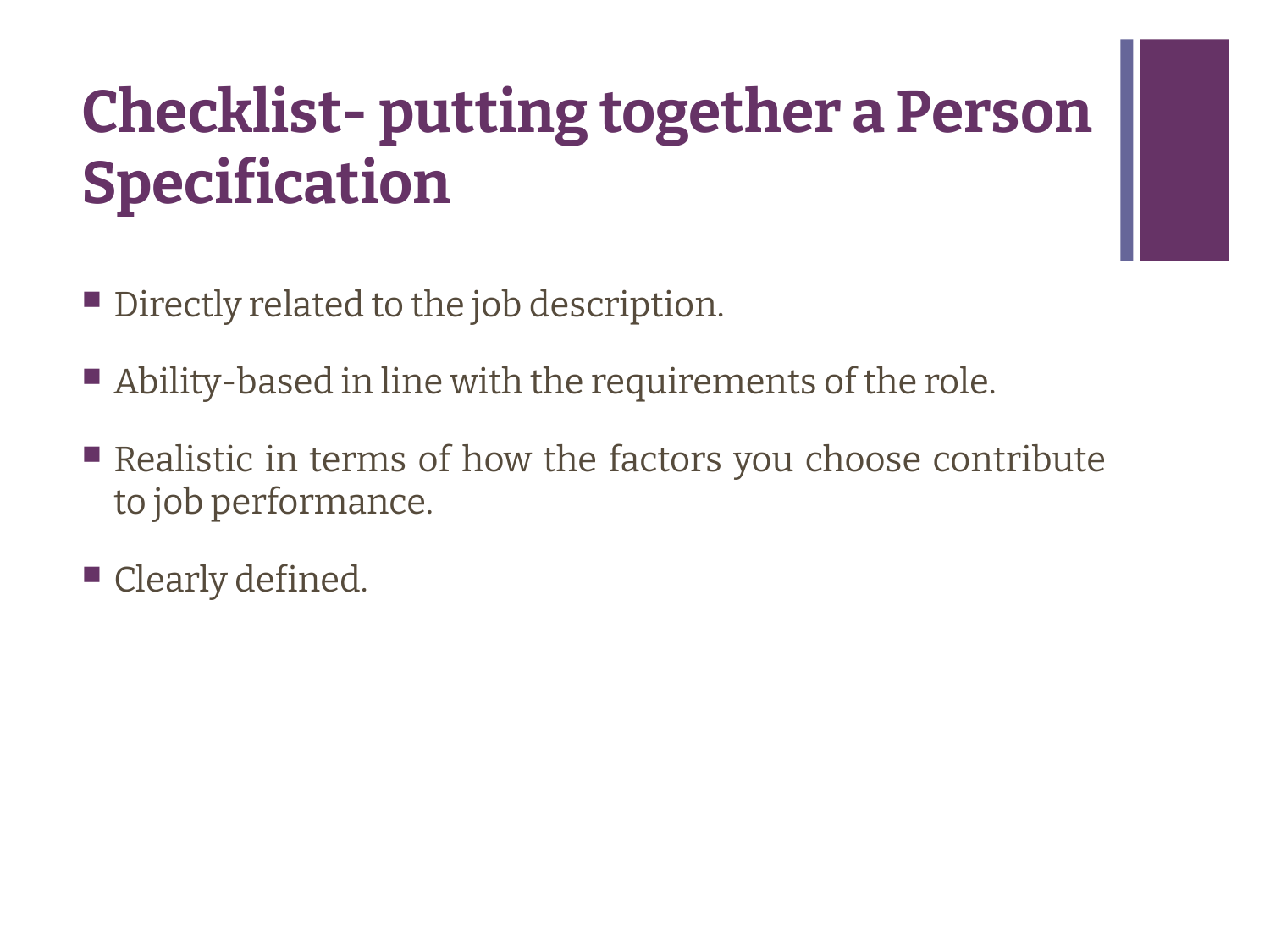

# Checklist- putting together a Person Specification
Directly related to the job description.
Ability-based in line with the requirements of the role.
Realistic in terms of how the factors you choose contribute to job performance.
Clearly defined.